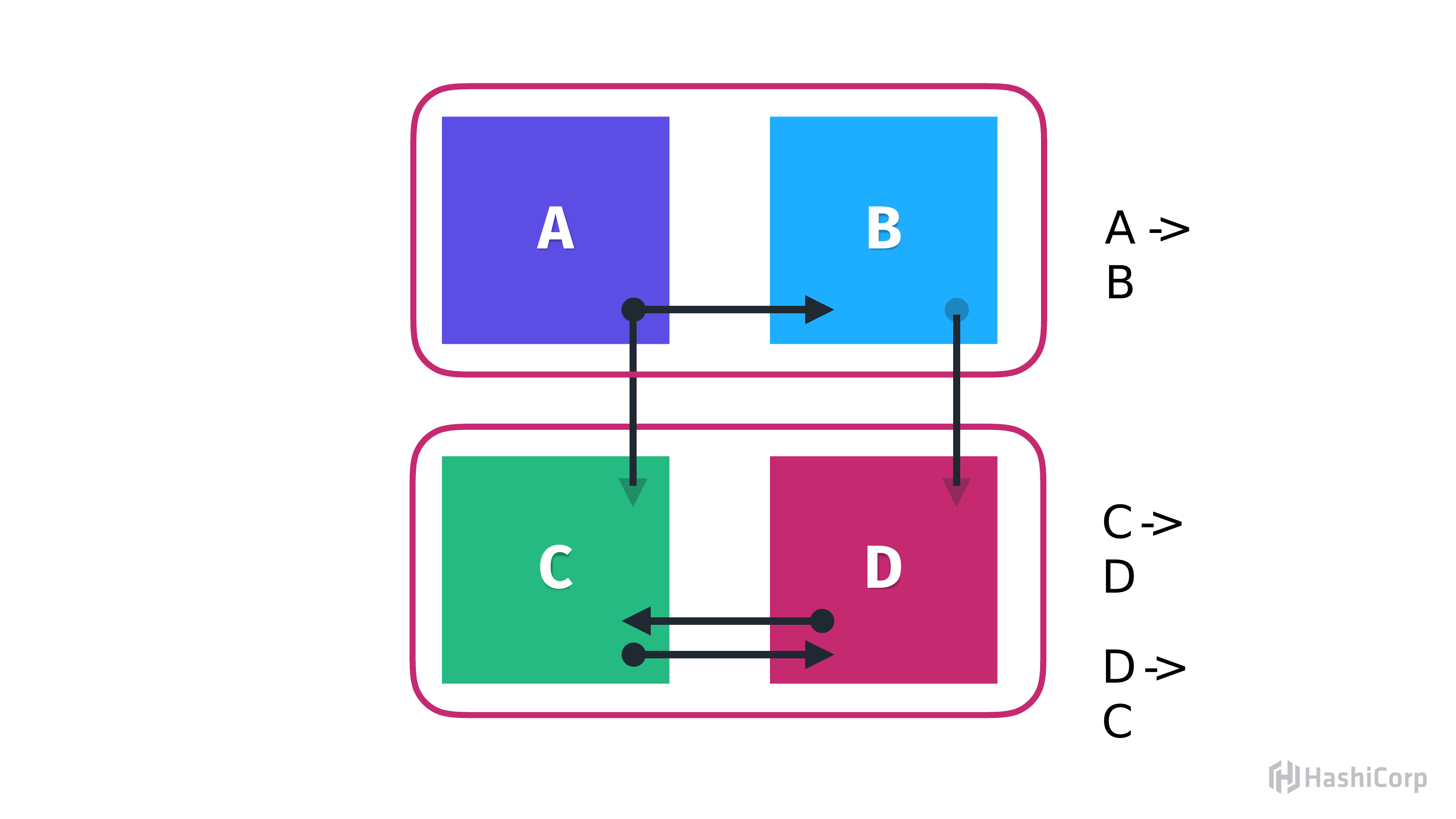

A

B
A -> B

C
D
C -> D
D -> C